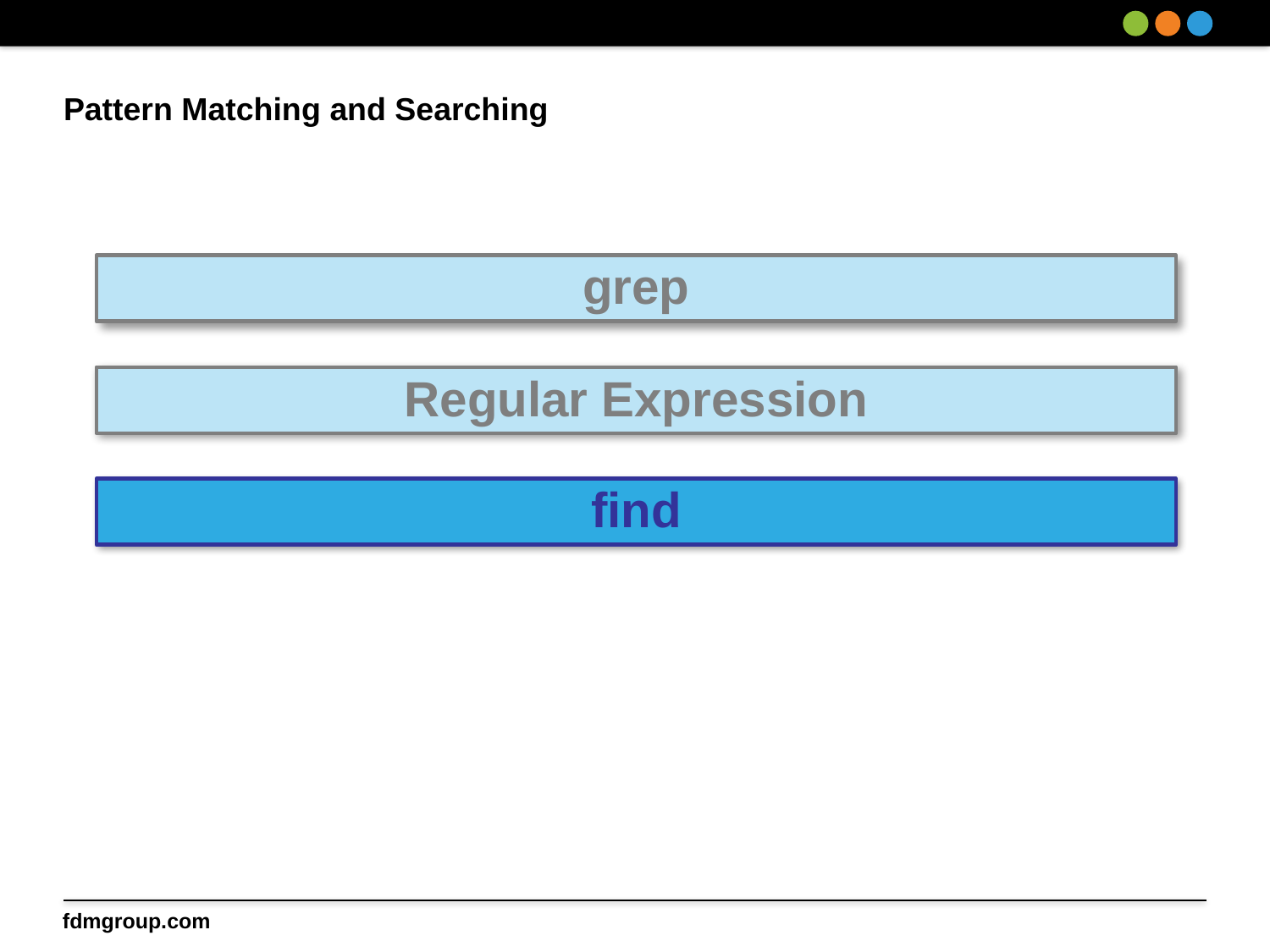

# Pattern Matching and Searching
grep
Regular Expression
find